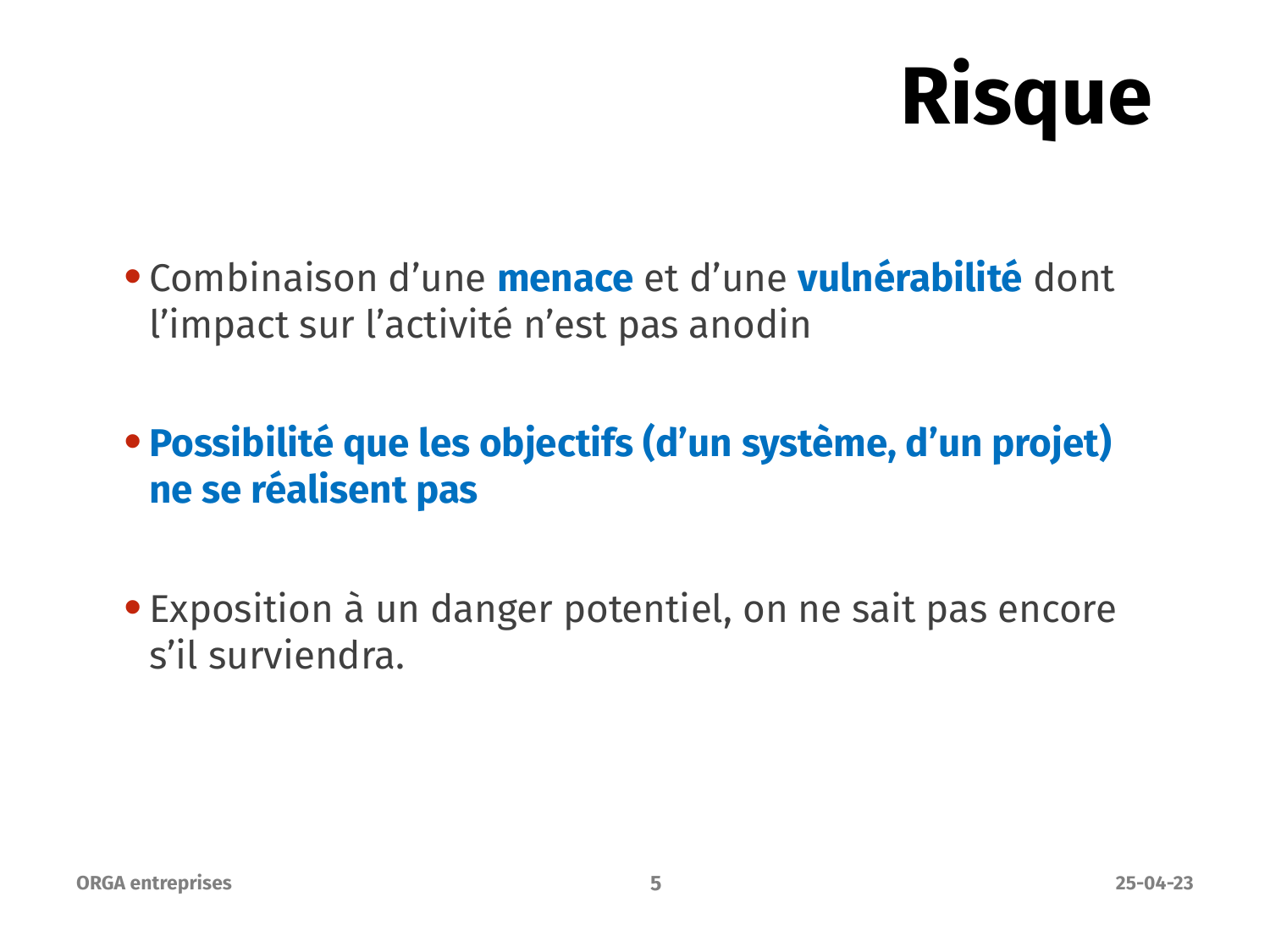

# Risque
Combinaison d’une menace et d’une vulnérabilité dont l’impact sur l’activité n’est pas anodin

Possibilité que les objectifs (d’un système, d’un projet) ne se réalisent pas

Exposition à un danger potentiel, on ne sait pas encore s’il surviendra.

ORGA entreprises
5
25-04-23